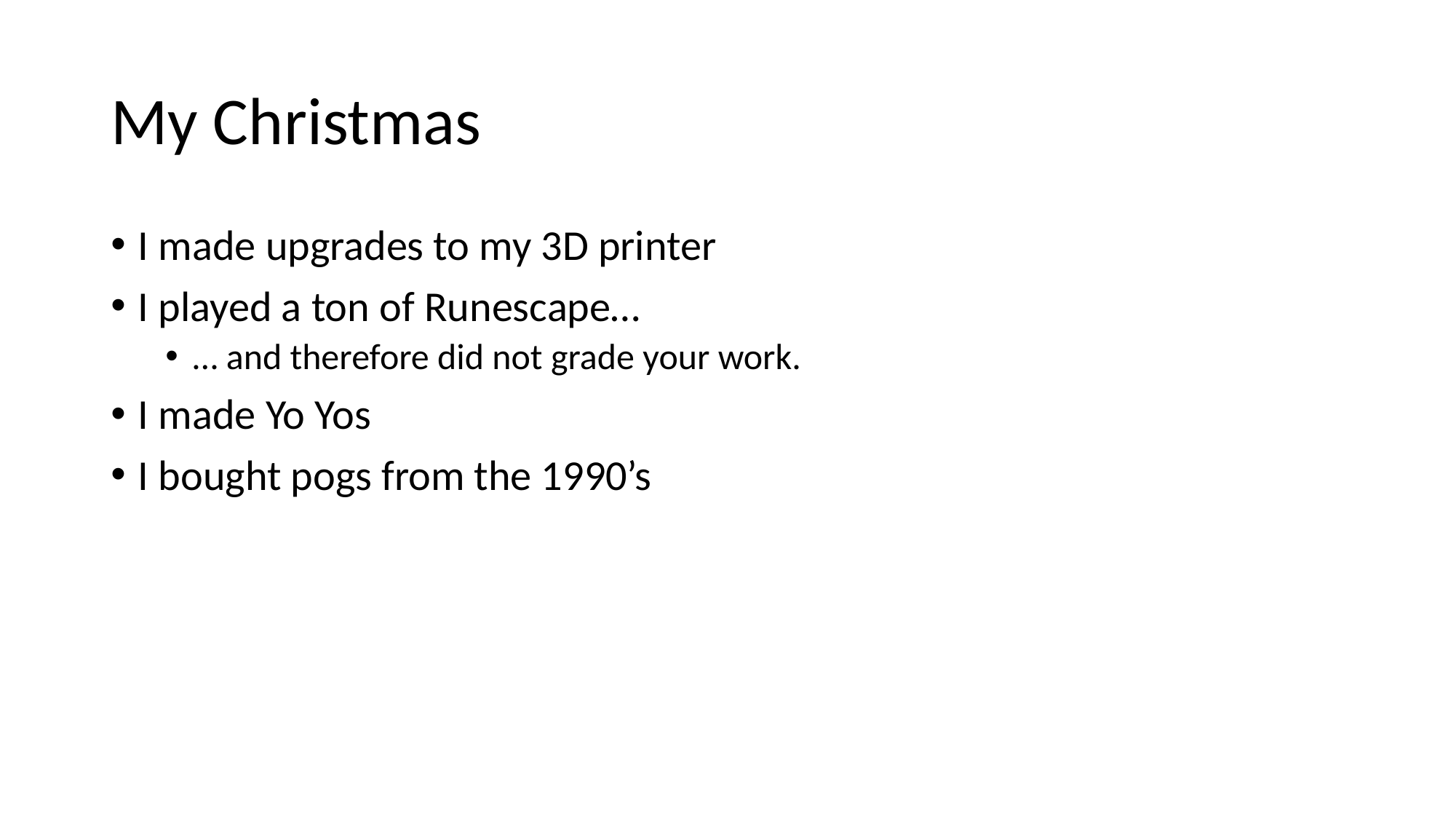

# My Christmas
I made upgrades to my 3D printer
I played a ton of Runescape…
… and therefore did not grade your work.
I made Yo Yos
I bought pogs from the 1990’s